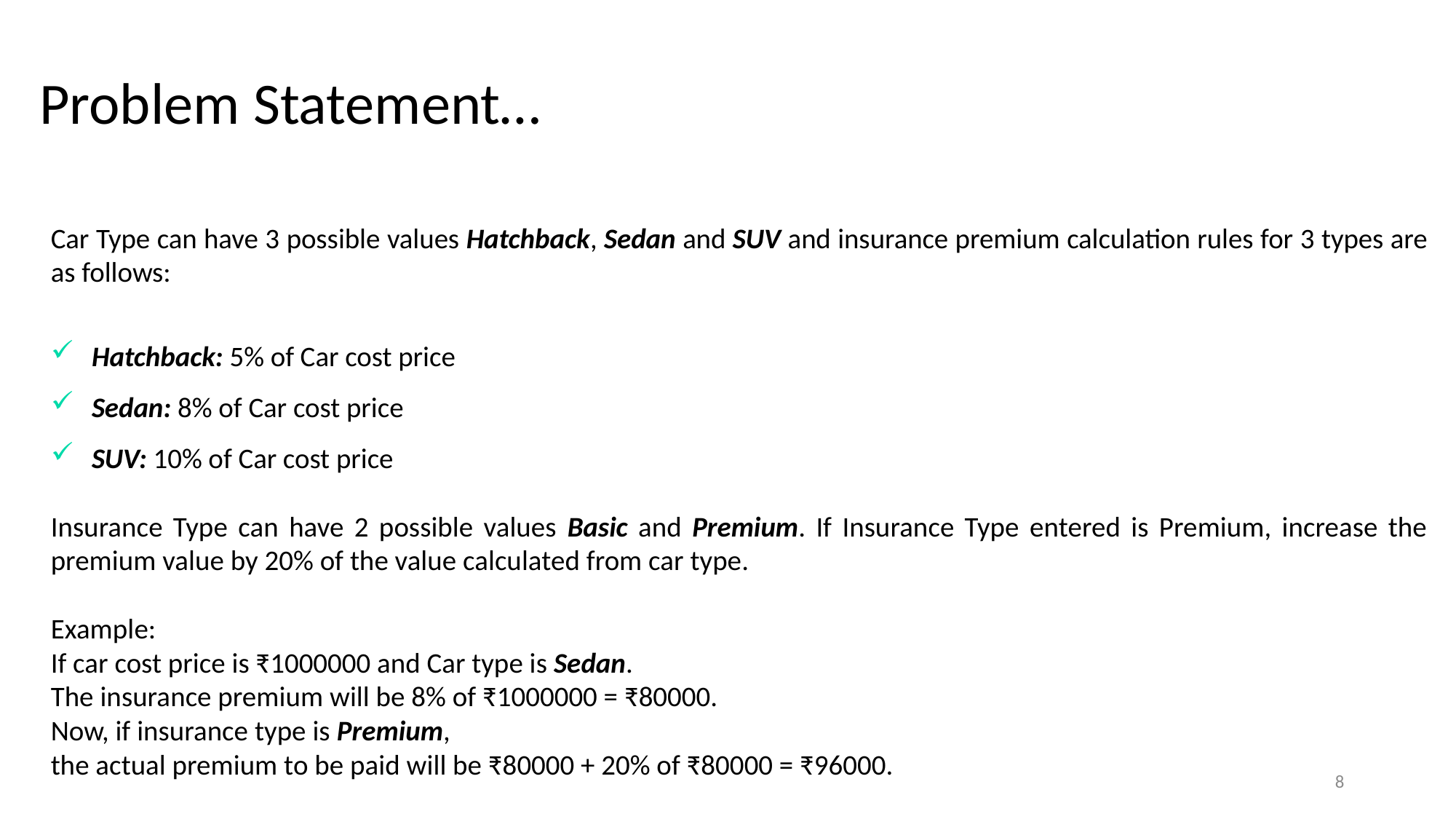

# Problem Statement…

Car Type can have 3 possible values Hatchback, Sedan and SUV and insurance premium calculation rules for 3 types are as follows:

Hatchback: 5% of Car cost price
Sedan: 8% of Car cost price
SUV: 10% of Car cost price

Insurance Type can have 2 possible values Basic and Premium. If Insurance Type entered is Premium, increase the premium value by 20% of the value calculated from car type.

Example:
If car cost price is ₹1000000 and Car type is Sedan.
The insurance premium will be 8% of ₹1000000 = ₹80000.
Now, if insurance type is Premium,
the actual premium to be paid will be ₹80000 + 20% of ₹80000 = ₹96000.
8